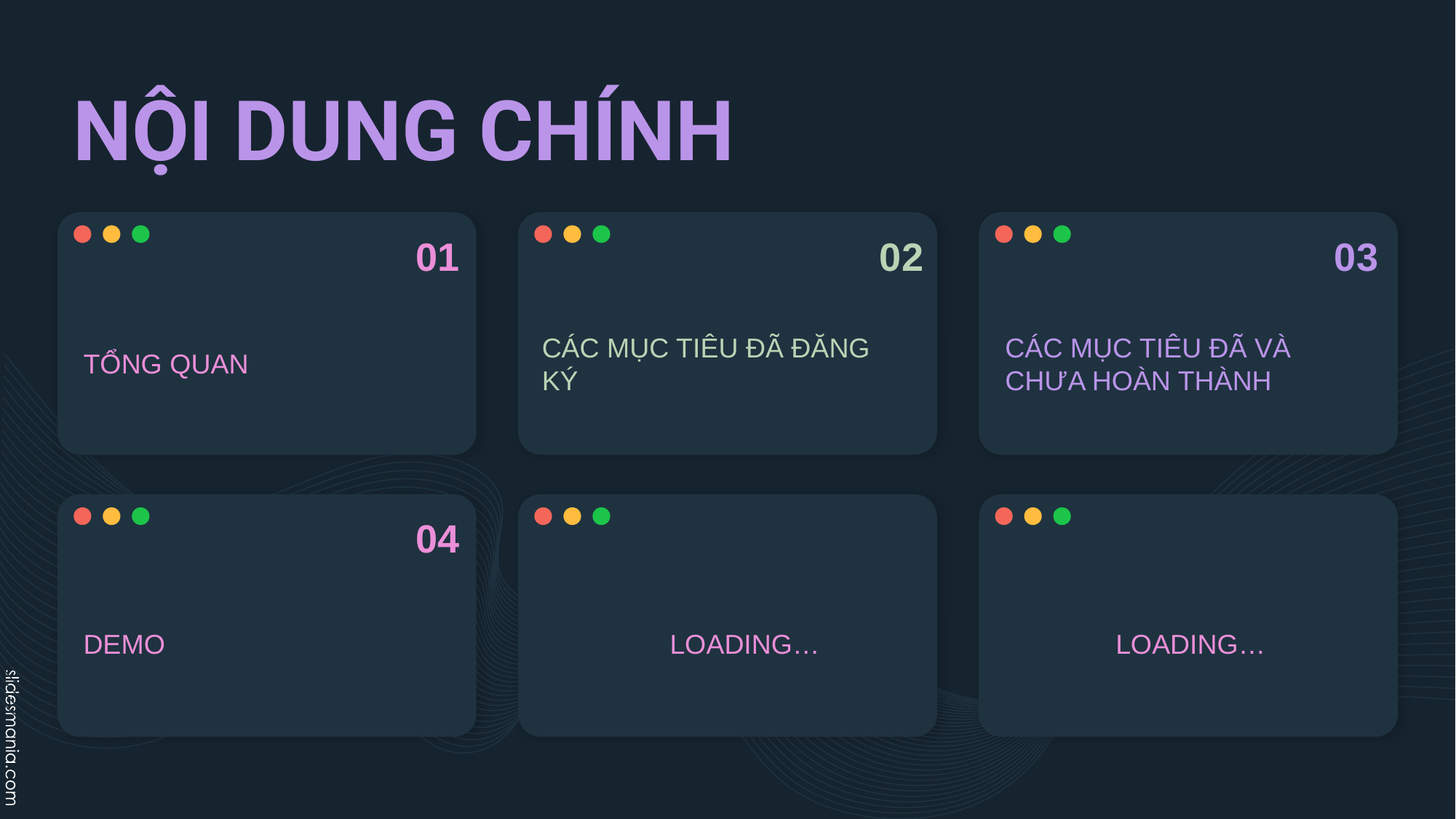

# NỘI DUNG CHÍNH
01
02
03
TỔNG QUAN
CÁC MỤC TIÊU ĐÃ ĐĂNG KÝ
CÁC MỤC TIÊU ĐÃ VÀ CHƯA HOÀN THÀNH
04
DEMO
LOADING…
LOADING…